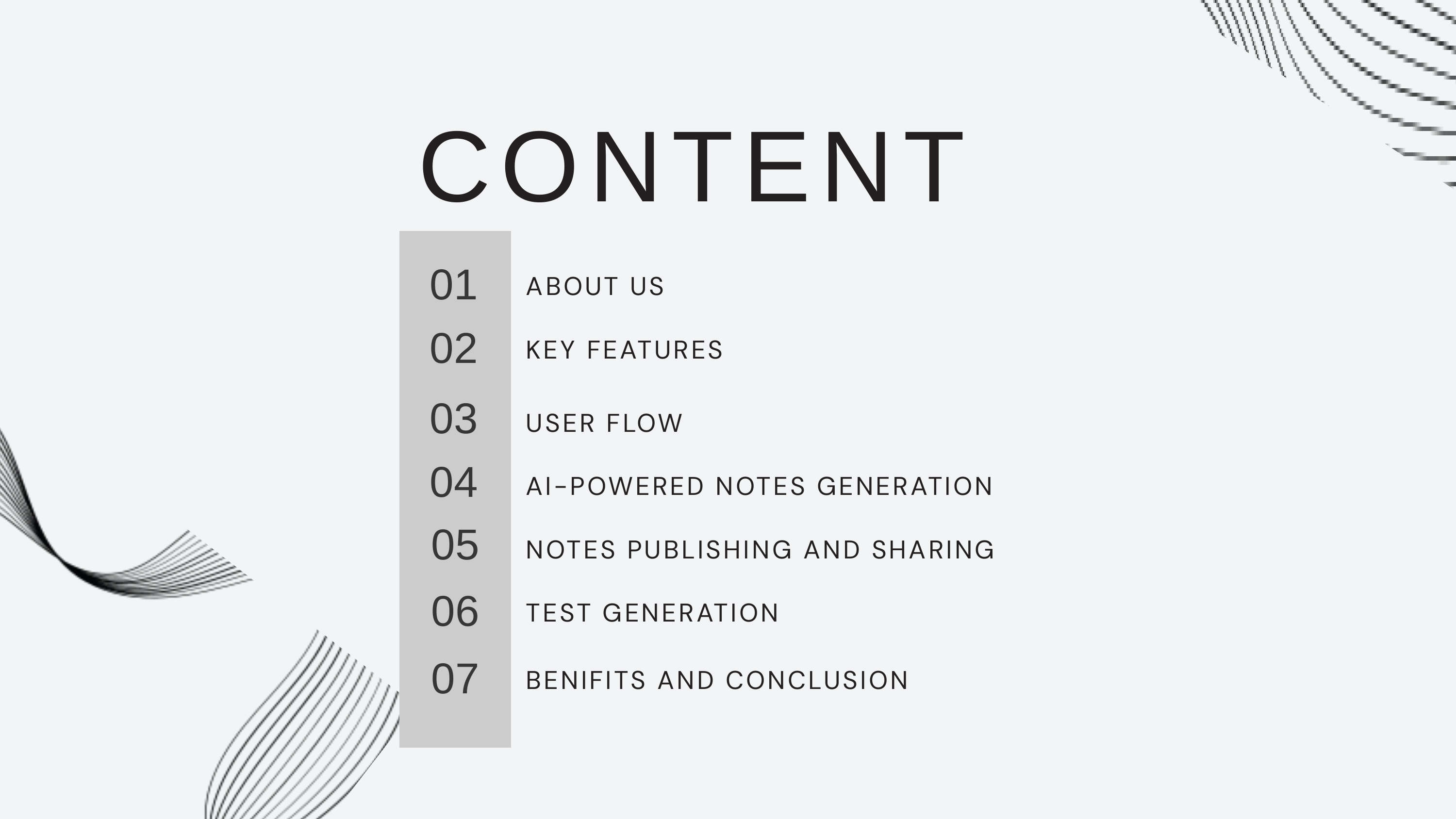

CONTENT

01
ABOUT US
02
KEY FEATURES
03
USER FLOW

04
AI-POWERED NOTES GENERATION
05
NOTES PUBLISHING AND SHARING
06
TEST GENERATION
07
BENIFITS AND CONCLUSION